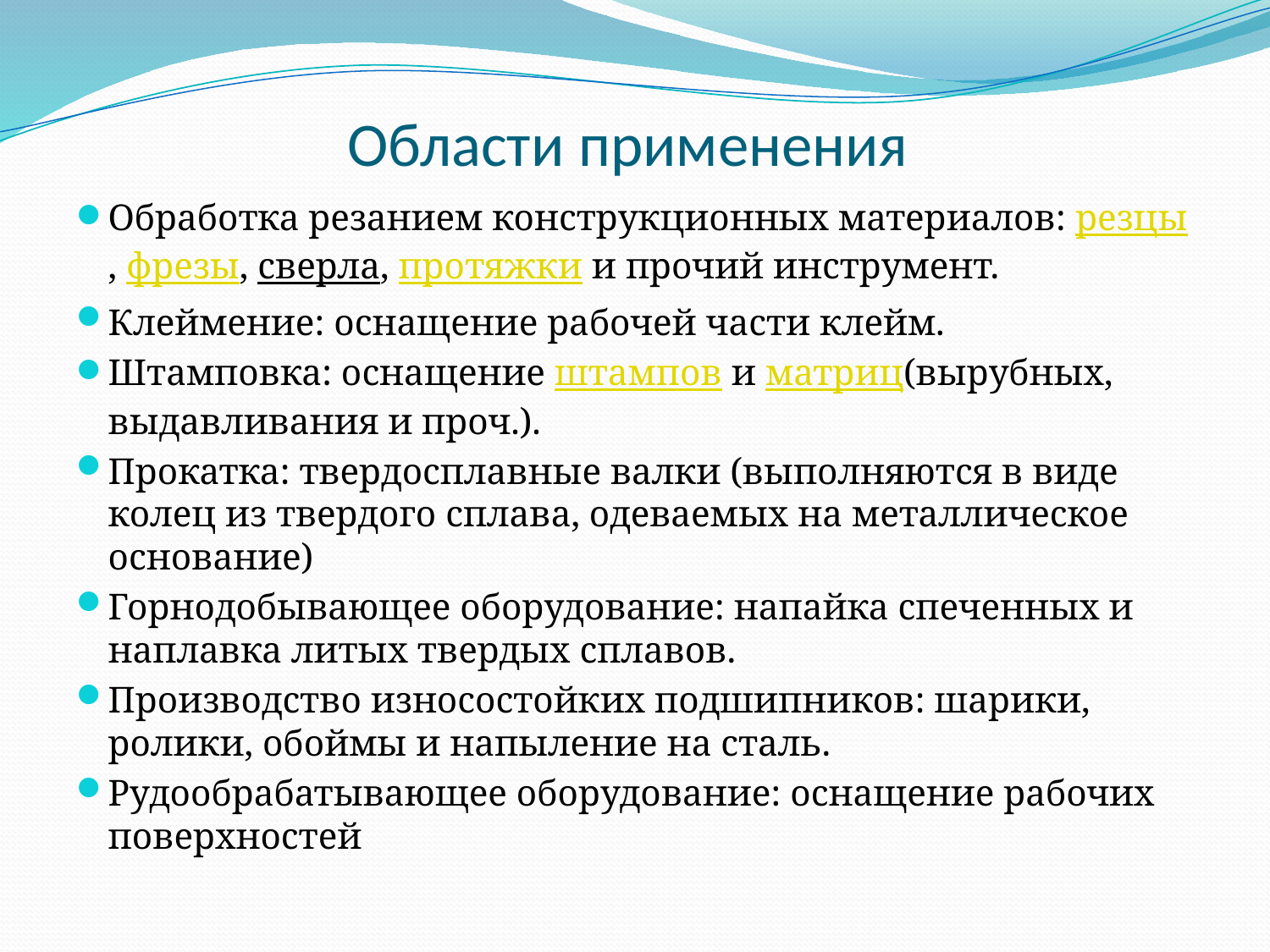

# Области применения
Обработка резанием конструкционных материалов: резцы, фрезы, сверла, протяжки и прочий инструмент.
Клеймение: оснащение рабочей части клейм.
Штамповка: оснащение штампов и матриц(вырубных, выдавливания и проч.).
Прокатка: твердосплавные валки (выполняются в виде колец из твердого сплава, одеваемых на металлическое основание)
Горнодобывающее оборудование: напайка спеченных и наплавка литых твердых сплавов.
Производство износостойких подшипников: шарики, ролики, обоймы и напыление на сталь.
Рудообрабатывающее оборудование: оснащение рабочих поверхностей